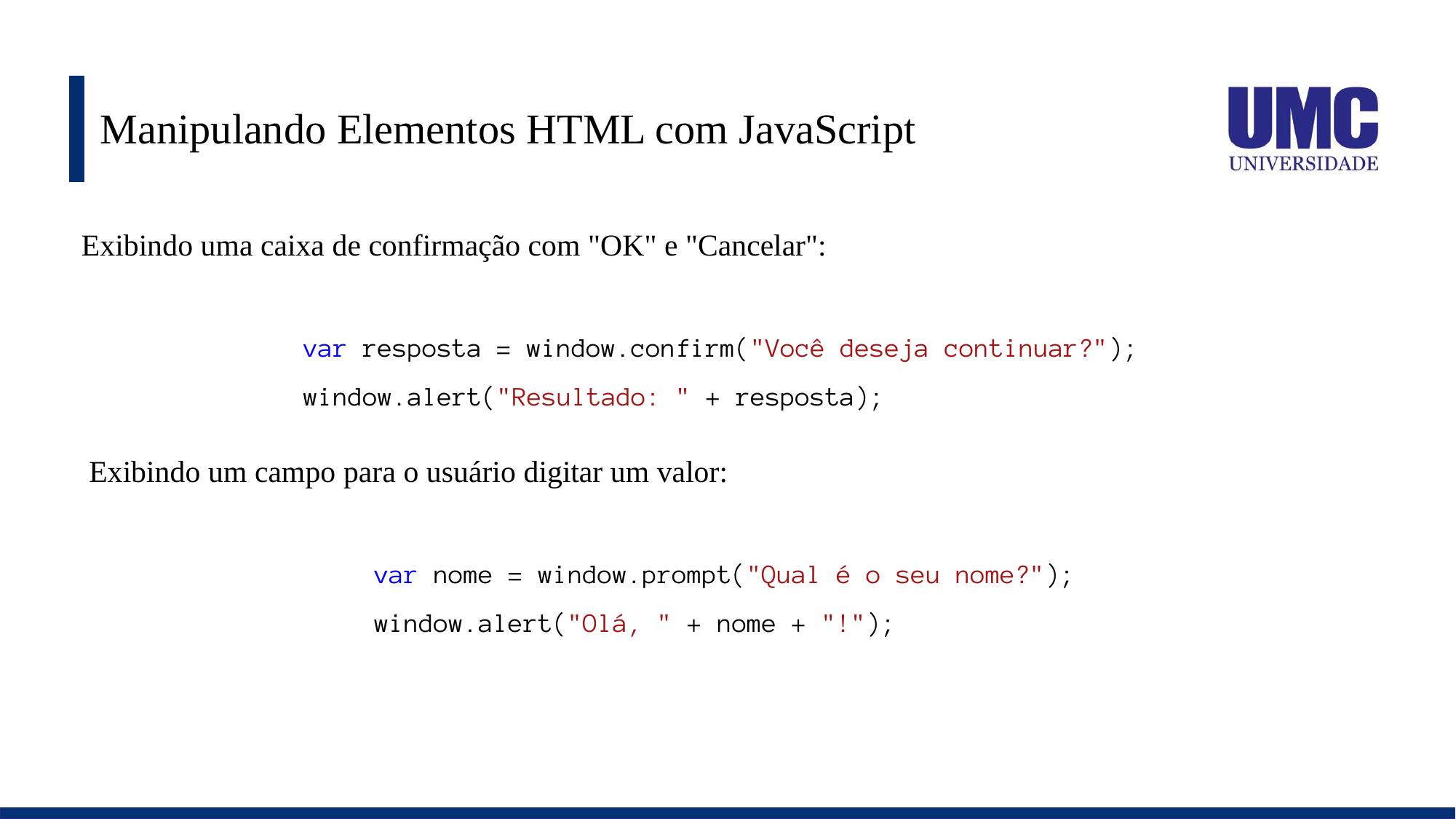

# Manipulando Elementos HTML com JavaScript
Exibindo uma caixa de confirmação com "OK" e "Cancelar":
var resposta = window.confirm("Você deseja continuar?");
window.alert("Resultado: " + resposta);
 Exibindo um campo para o usuário digitar um valor:
var nome = window.prompt("Qual é o seu nome?");
window.alert("Olá, " + nome + "!");